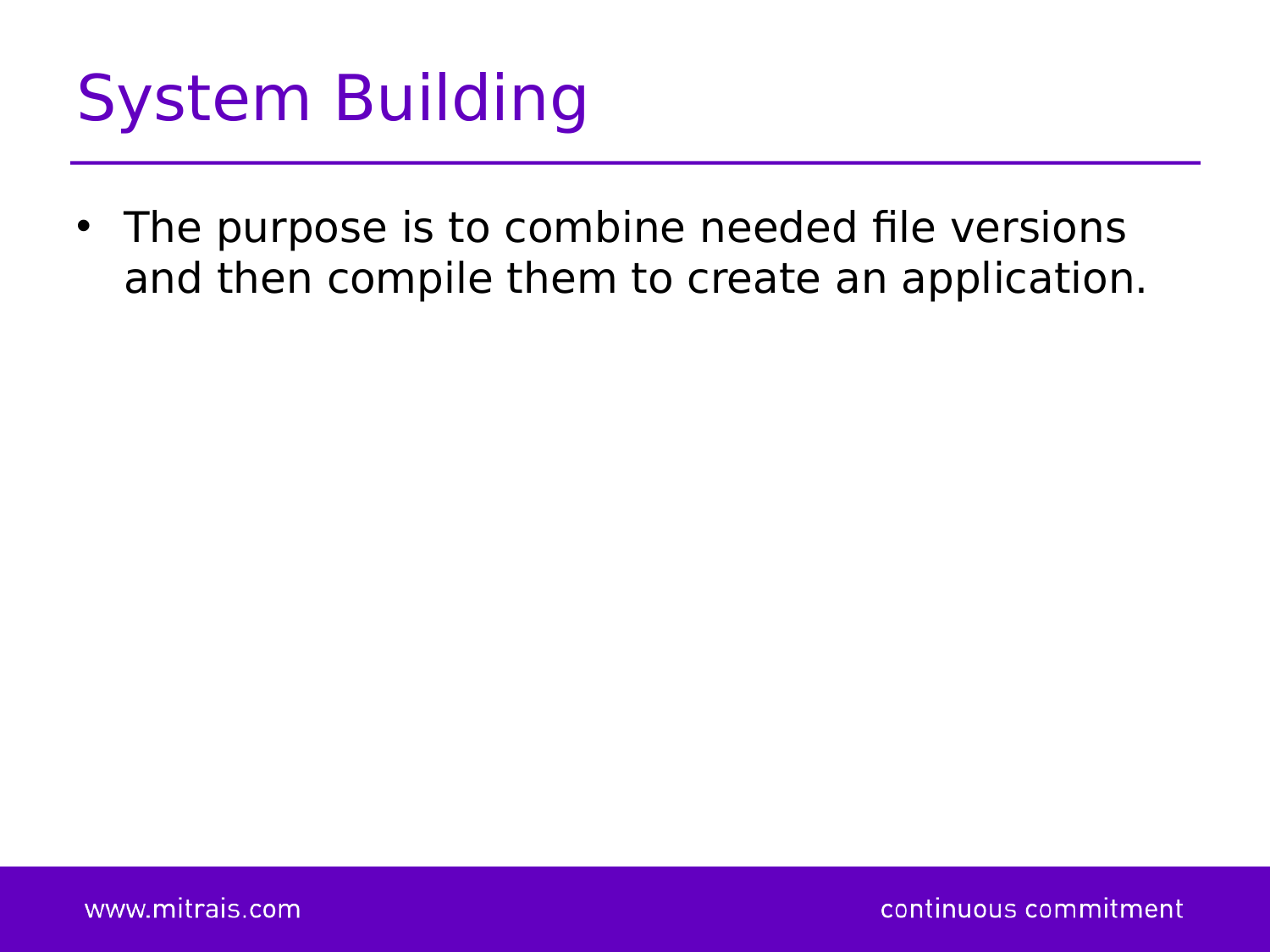

# System Building
The purpose is to combine needed file versions and then compile them to create an application.